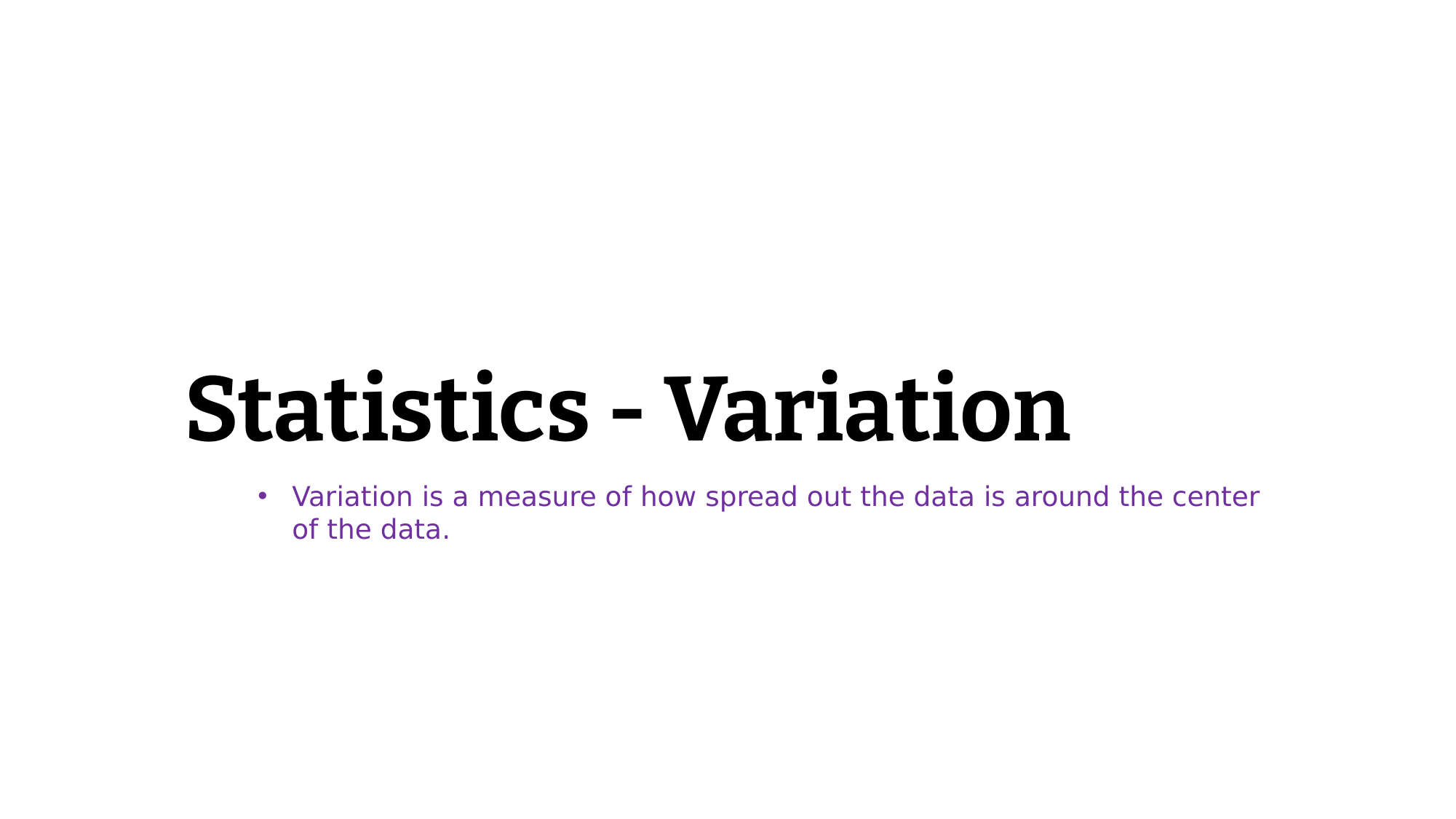

# Statistics - Variation
Variation is a measure of how spread out the data is around the center of the data.